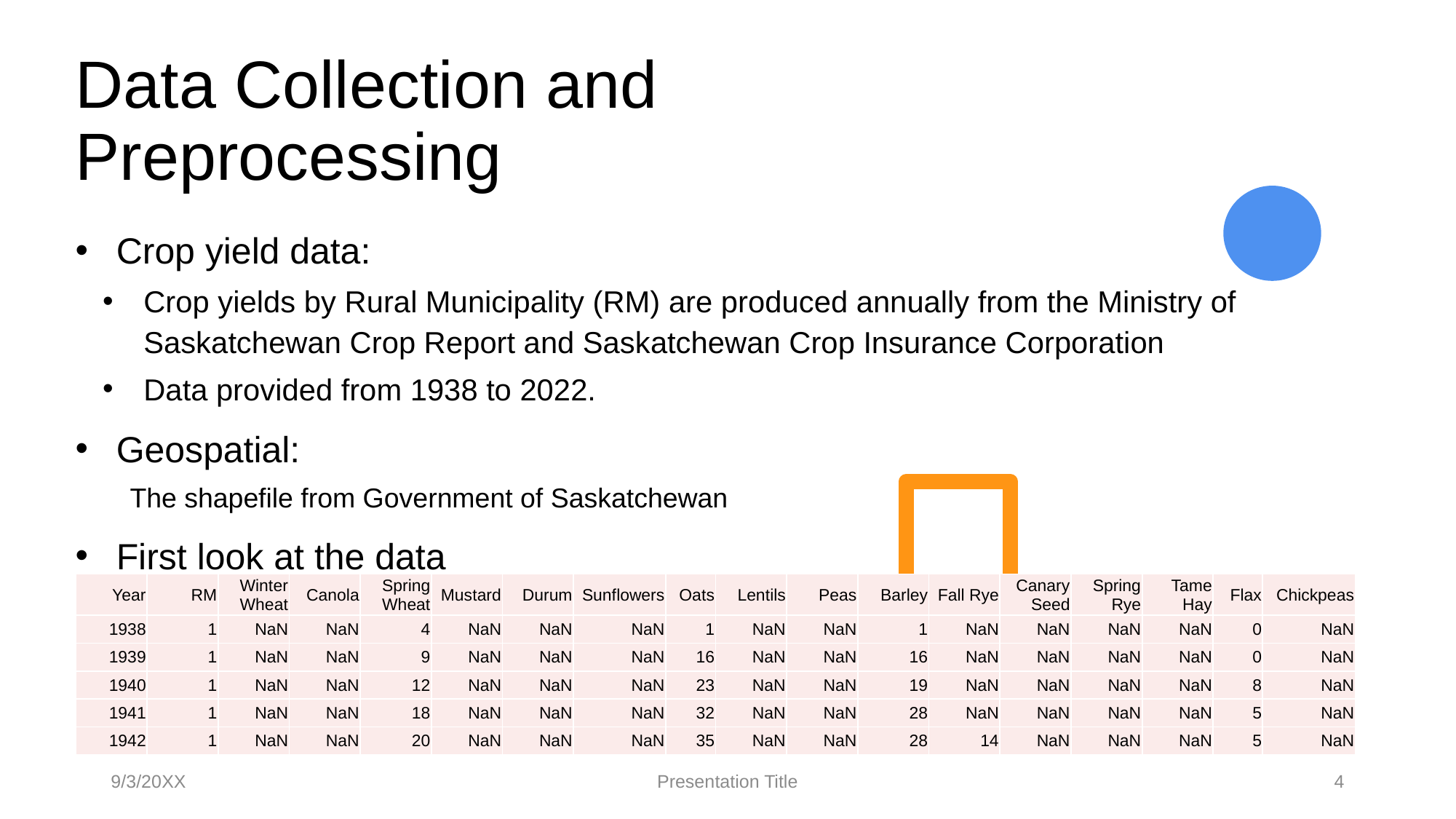

# Data Collection and Preprocessing
Crop yield data:
Crop yields by Rural Municipality (RM) are produced annually from the Ministry of Saskatchewan Crop Report and Saskatchewan Crop Insurance Corporation
Data provided from 1938 to 2022.
Geospatial:
The shapefile from Government of Saskatchewan
First look at the data

| Year | RM | Winter Wheat | Canola | Spring Wheat | Mustard | Durum | Sunflowers | Oats | Lentils | Peas | Barley | Fall Rye | Canary Seed | Spring Rye | Tame Hay | Flax | Chickpeas |
| --- | --- | --- | --- | --- | --- | --- | --- | --- | --- | --- | --- | --- | --- | --- | --- | --- | --- |
| 1938 | 1 | NaN | NaN | 4 | NaN | NaN | NaN | 1 | NaN | NaN | 1 | NaN | NaN | NaN | NaN | 0 | NaN |
| 1939 | 1 | NaN | NaN | 9 | NaN | NaN | NaN | 16 | NaN | NaN | 16 | NaN | NaN | NaN | NaN | 0 | NaN |
| 1940 | 1 | NaN | NaN | 12 | NaN | NaN | NaN | 23 | NaN | NaN | 19 | NaN | NaN | NaN | NaN | 8 | NaN |
| 1941 | 1 | NaN | NaN | 18 | NaN | NaN | NaN | 32 | NaN | NaN | 28 | NaN | NaN | NaN | NaN | 5 | NaN |
| 1942 | 1 | NaN | NaN | 20 | NaN | NaN | NaN | 35 | NaN | NaN | 28 | 14 | NaN | NaN | NaN | 5 | NaN |
9/3/20XX
Presentation Title
4